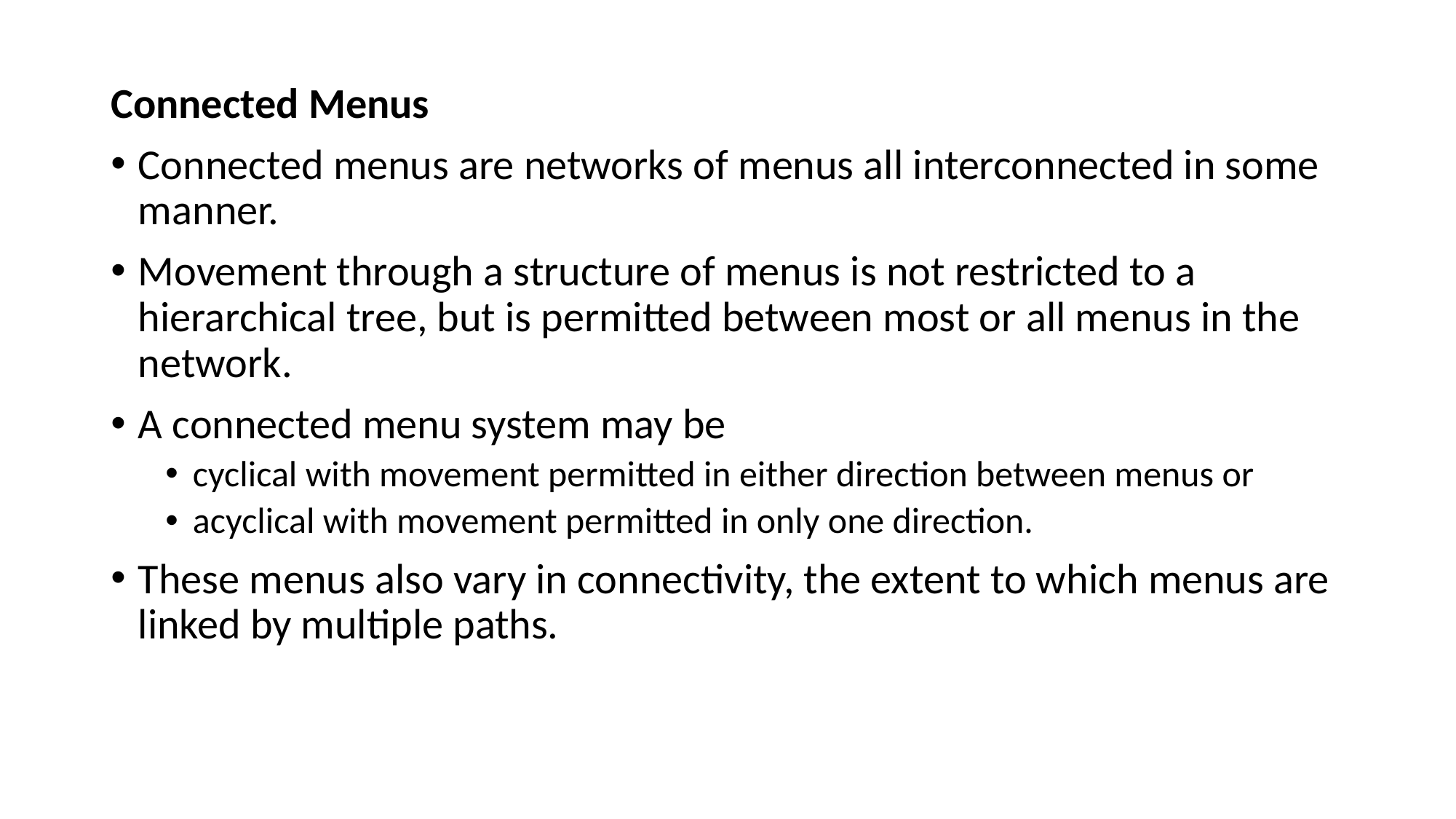

Connected Menus
Connected menus are networks of menus all interconnected in some manner.
Movement through a structure of menus is not restricted to a hierarchical tree, but is permitted between most or all menus in the network.
A connected menu system may be
cyclical with movement permitted in either direction between menus or
acyclical with movement permitted in only one direction.
These menus also vary in connectivity, the extent to which menus are linked by multiple paths.